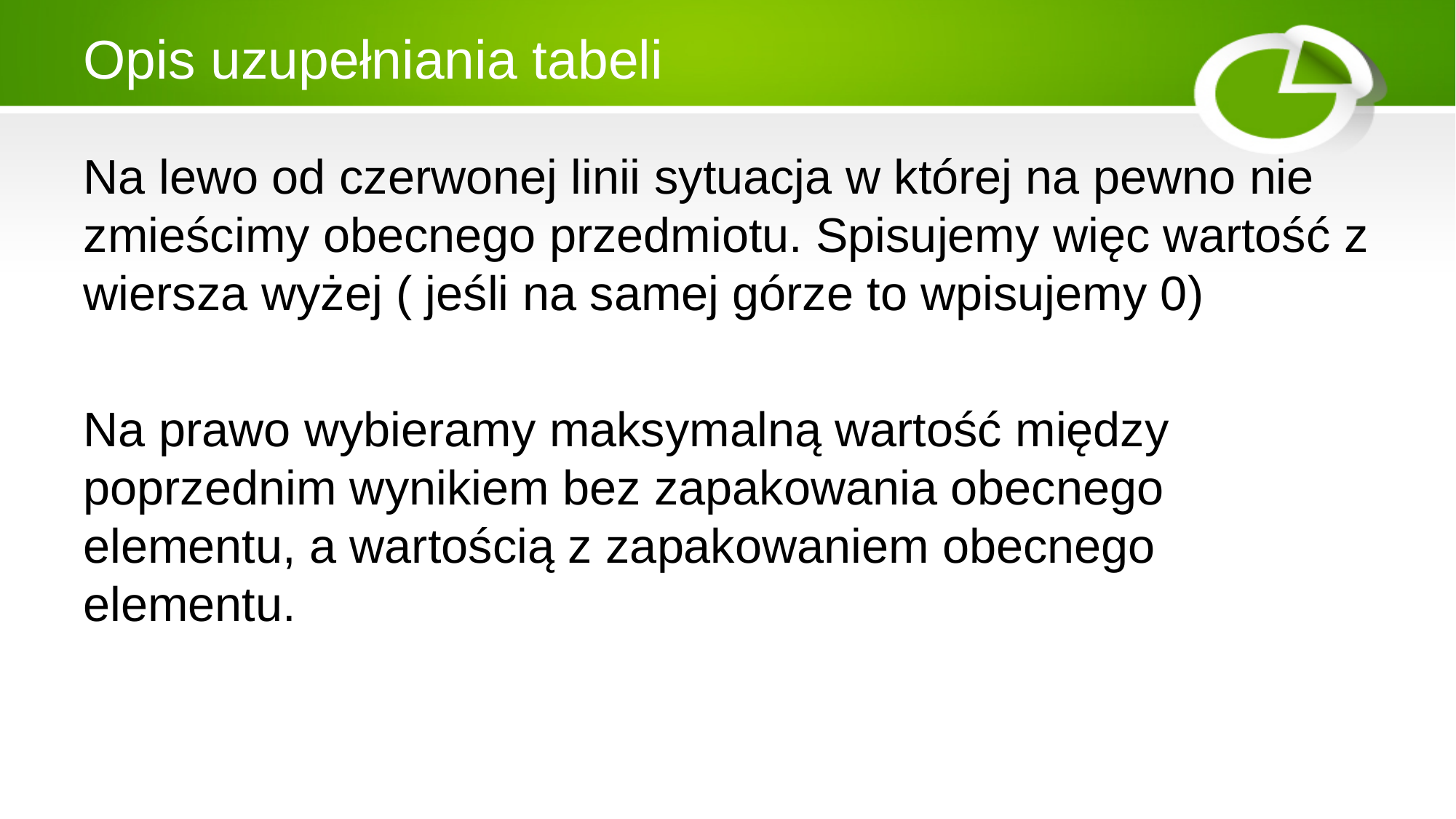

# Opis uzupełniania tabeli
Na lewo od czerwonej linii sytuacja w której na pewno nie zmieścimy obecnego przedmiotu. Spisujemy więc wartość z wiersza wyżej ( jeśli na samej górze to wpisujemy 0)

Na prawo wybieramy maksymalną wartość między poprzednim wynikiem bez zapakowania obecnego elementu, a wartością z zapakowaniem obecnego elementu.